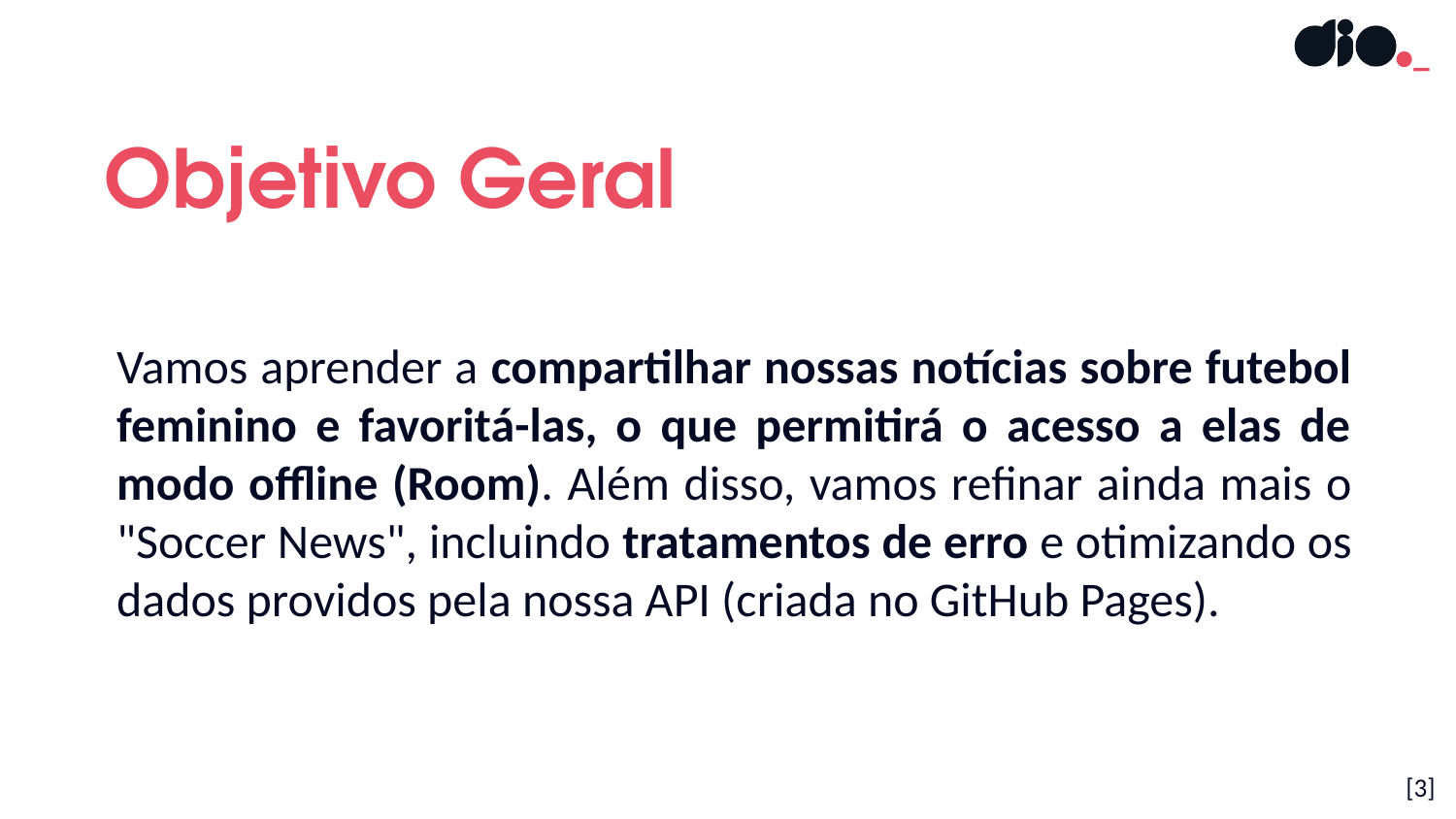

Objetivo Geral
Vamos aprender a compartilhar nossas notícias sobre futebol feminino e favoritá-las, o que permitirá o acesso a elas de modo offline (Room). Além disso, vamos refinar ainda mais o "Soccer News", incluindo tratamentos de erro e otimizando os dados providos pela nossa API (criada no GitHub Pages).
[3]